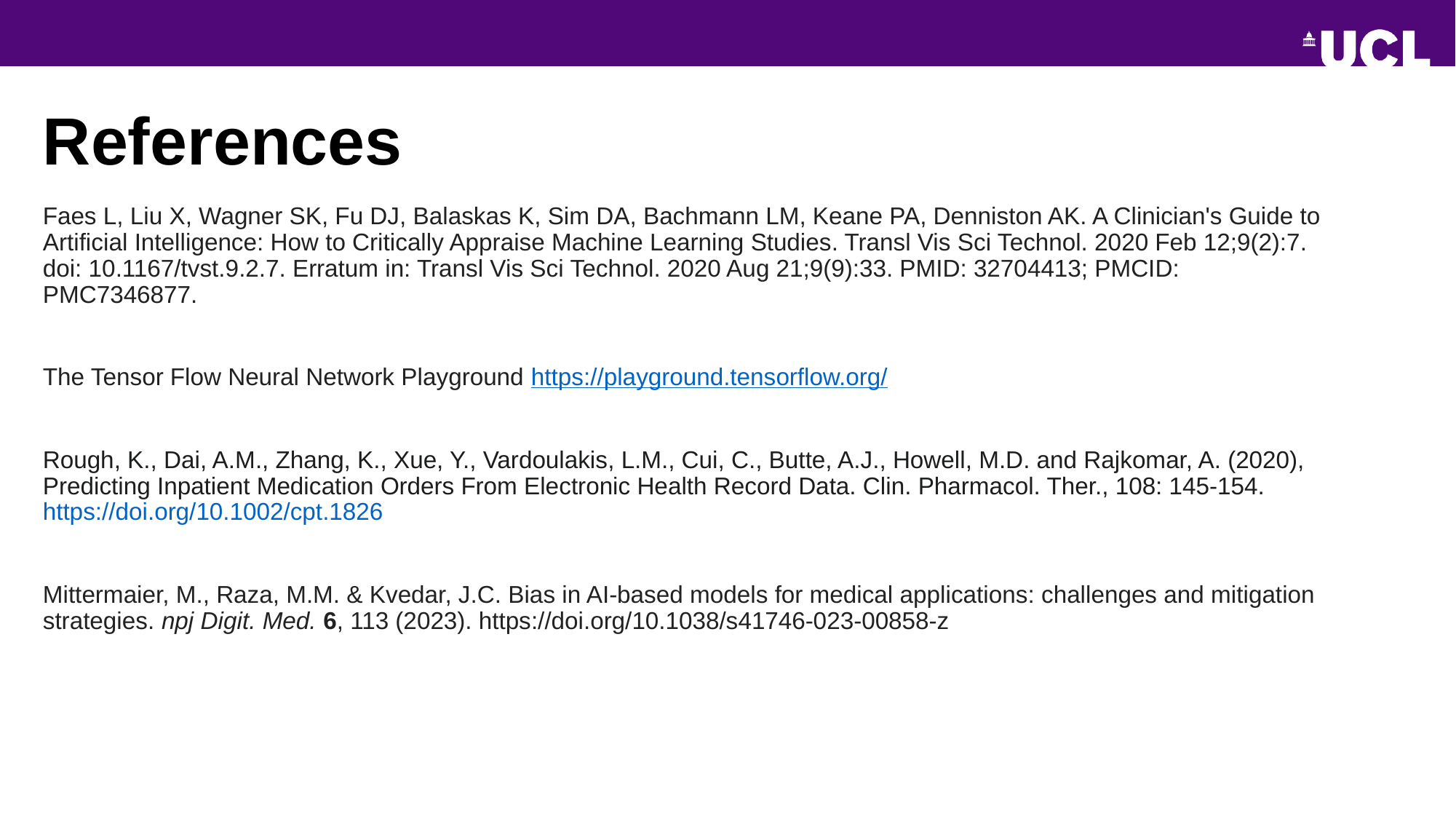

# References
Faes L, Liu X, Wagner SK, Fu DJ, Balaskas K, Sim DA, Bachmann LM, Keane PA, Denniston AK. A Clinician's Guide to Artificial Intelligence: How to Critically Appraise Machine Learning Studies. Transl Vis Sci Technol. 2020 Feb 12;9(2):7. doi: 10.1167/tvst.9.2.7. Erratum in: Transl Vis Sci Technol. 2020 Aug 21;9(9):33. PMID: 32704413; PMCID: PMC7346877.

The Tensor Flow Neural Network Playground https://playground.tensorflow.org/

Rough, K., Dai, A.M., Zhang, K., Xue, Y., Vardoulakis, L.M., Cui, C., Butte, A.J., Howell, M.D. and Rajkomar, A. (2020), Predicting Inpatient Medication Orders From Electronic Health Record Data. Clin. Pharmacol. Ther., 108: 145-154. https://doi.org/10.1002/cpt.1826

Mittermaier, M., Raza, M.M. & Kvedar, J.C. Bias in AI-based models for medical applications: challenges and mitigation strategies. npj Digit. Med. 6, 113 (2023). https://doi.org/10.1038/s41746-023-00858-z